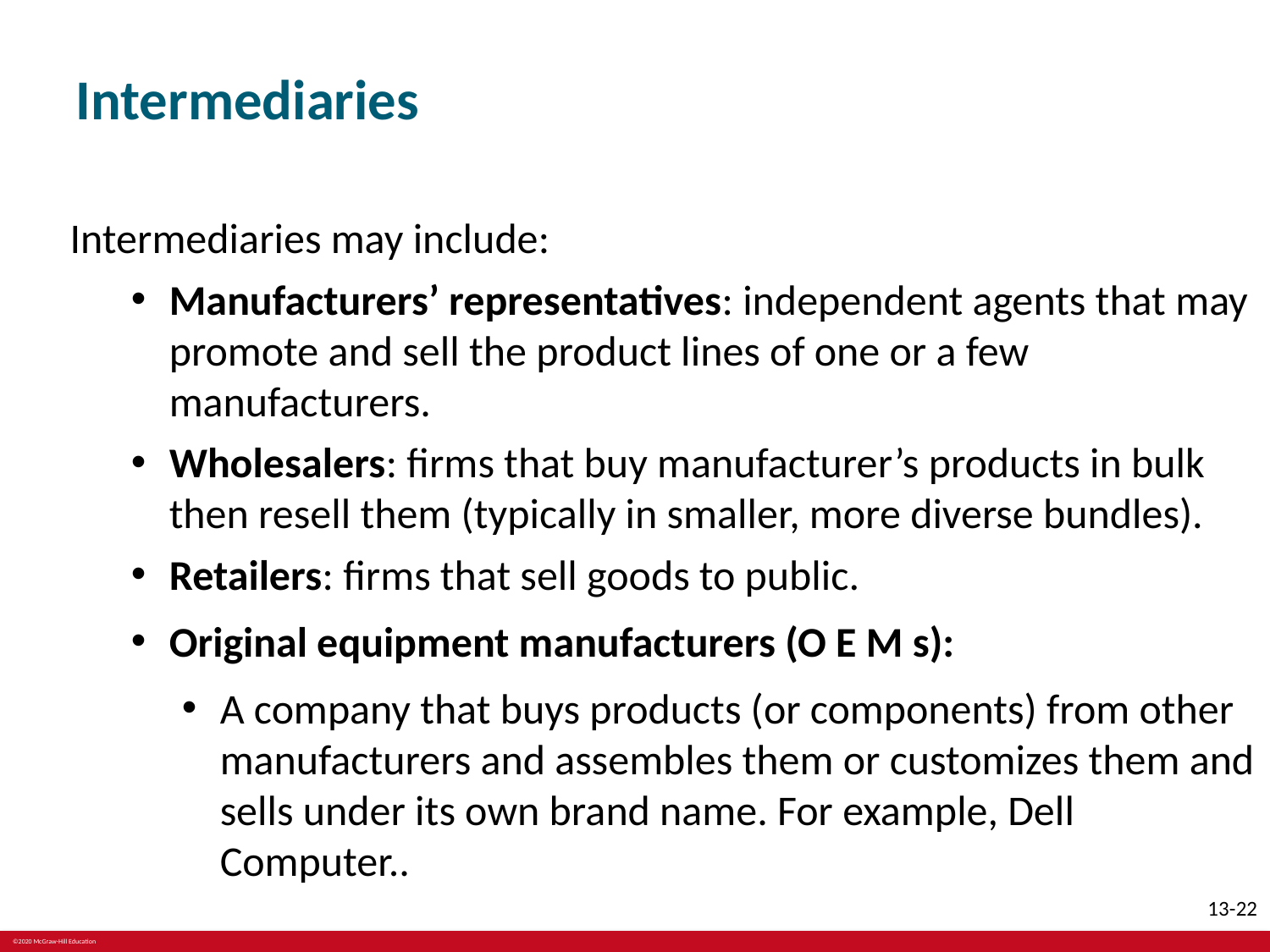

# Intermediaries

Intermediaries may include:
Manufacturers’ representatives: independent agents that may promote and sell the product lines of one or a few manufacturers.
Wholesalers: firms that buy manufacturer’s products in bulk then resell them (typically in smaller, more diverse bundles).
Retailers: firms that sell goods to public.
Original equipment manufacturers (O E M s):
A company that buys products (or components) from other manufacturers and assembles them or customizes them and sells under its own brand name. For example, Dell Computer..